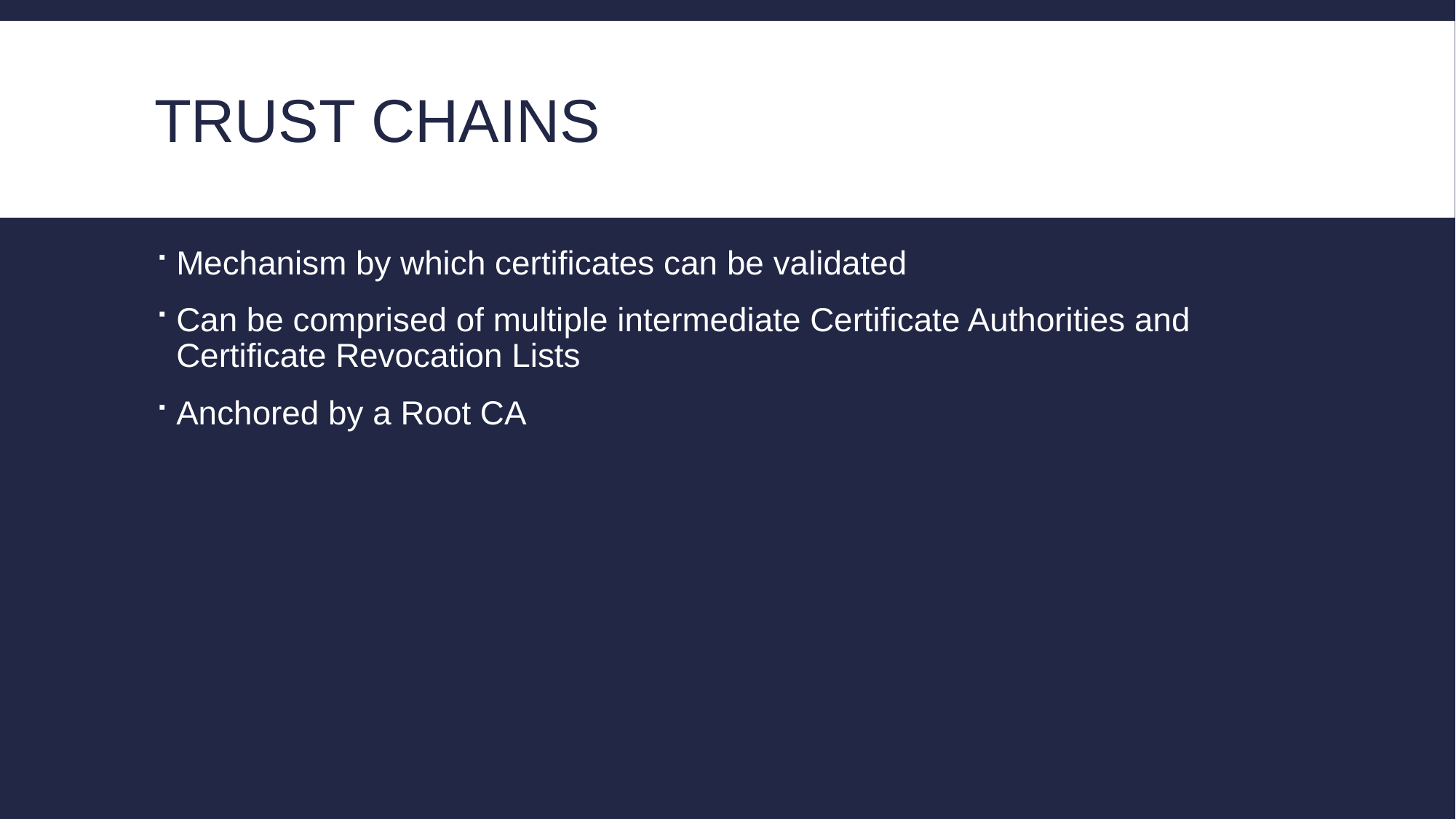

# Trust Chains
Mechanism by which certificates can be validated
Can be comprised of multiple intermediate Certificate Authorities and Certificate Revocation Lists
Anchored by a Root CA